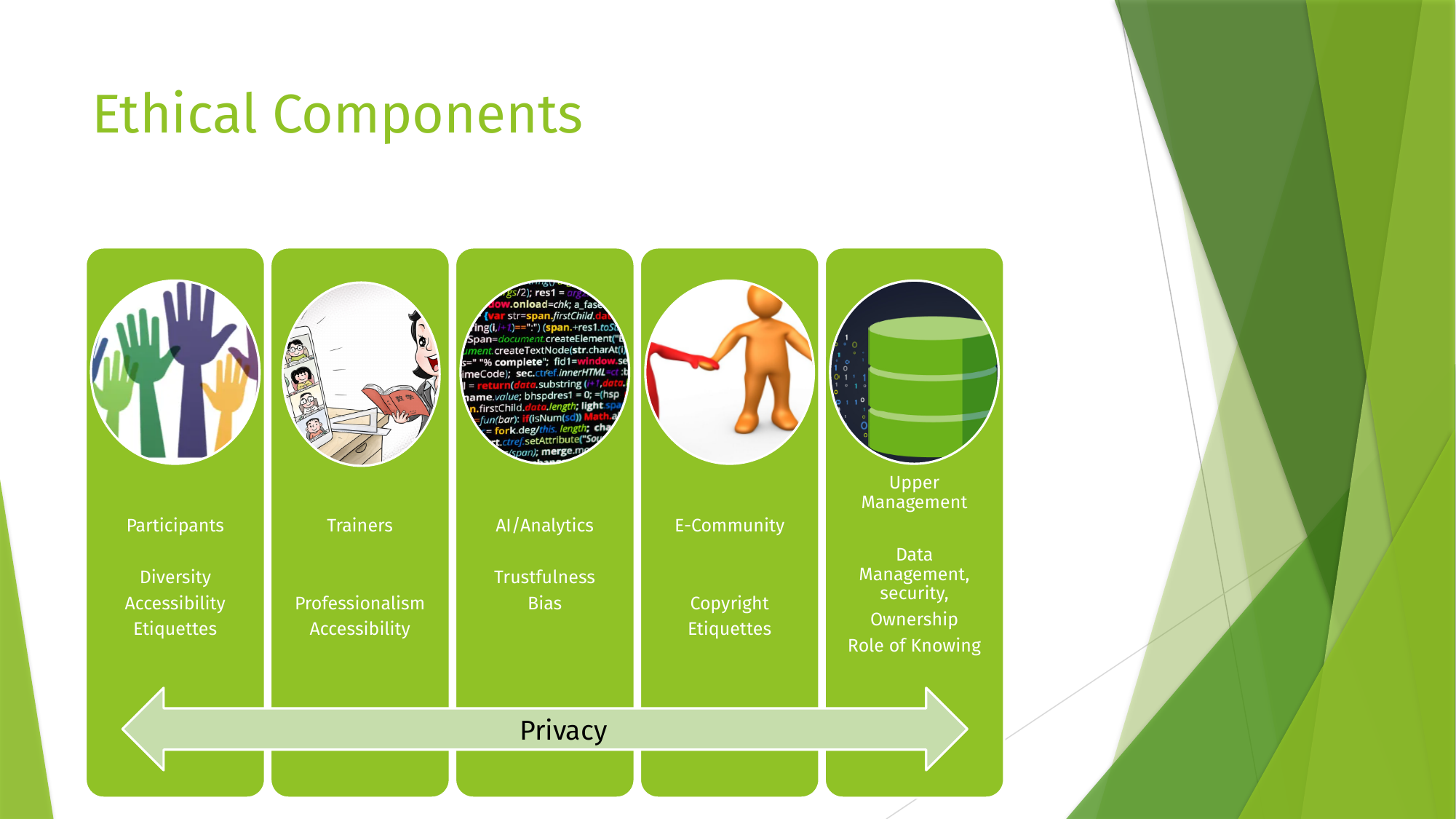

# Ethical Components
Participants

Diversity
Accessibility
Etiquettes
Trainers

Professionalism
Accessibility
AI/Analytics

Trustfulness
Bias

E-Community

Copyright
Etiquettes
Upper Management

Data Management, security,
Ownership
Role of Knowing

Privacy